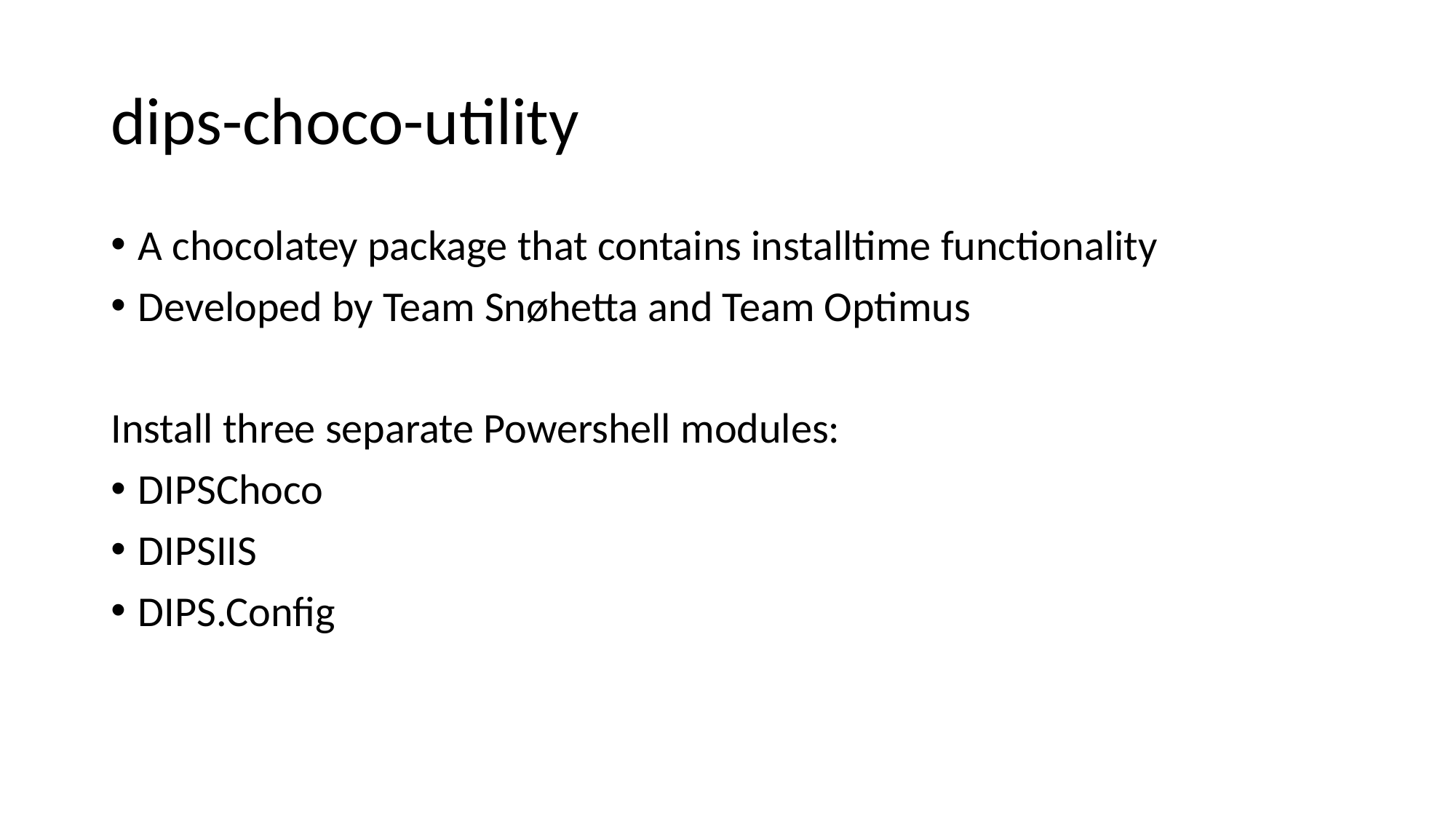

# dips-choco-utility
A chocolatey package that contains installtime functionality
Developed by Team Snøhetta and Team Optimus

Install three separate Powershell modules:
DIPSChoco
DIPSIIS
DIPS.Config